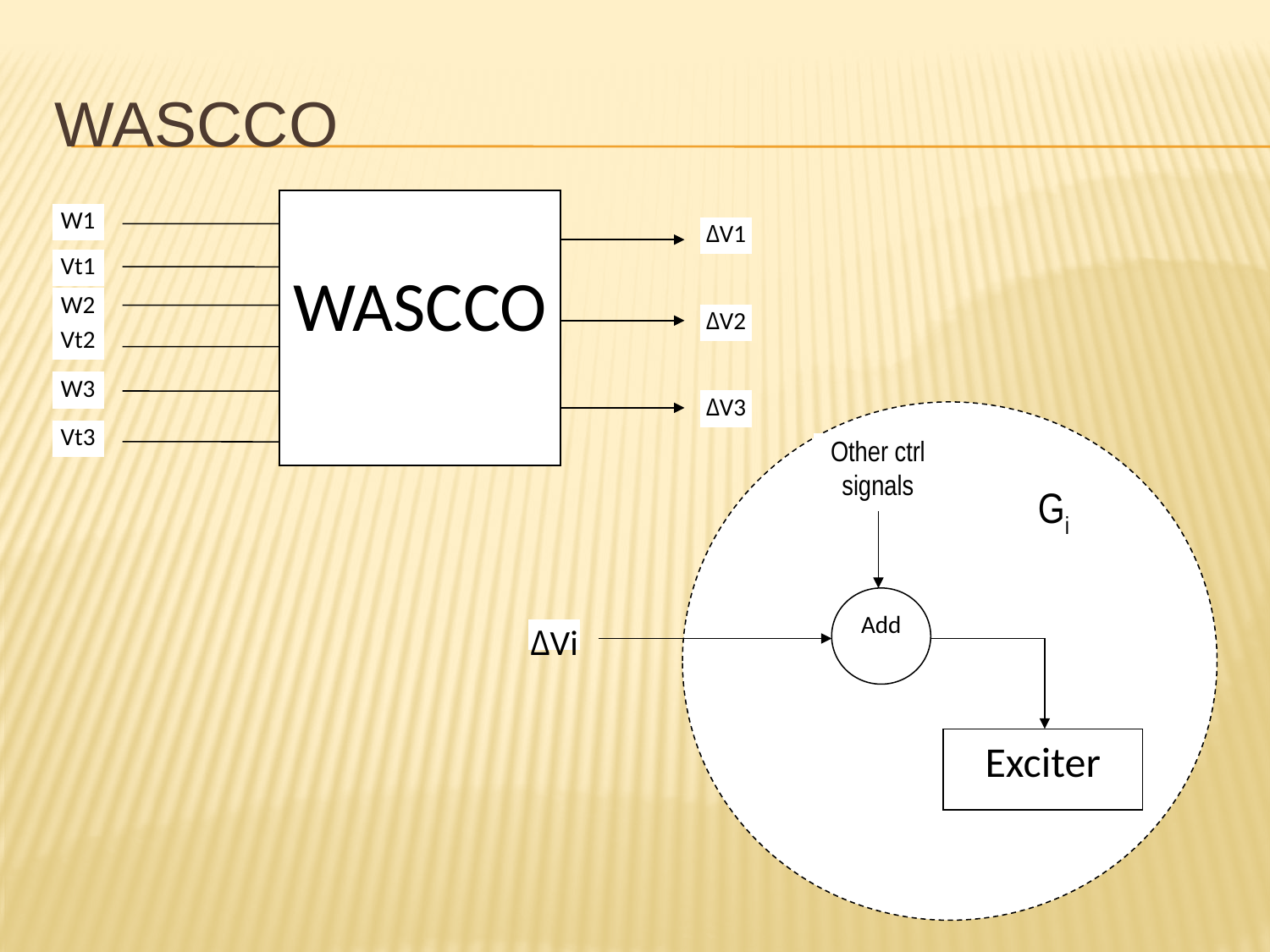

# WASCCO

WASCCO
W1
ΔV1
Vt1
W2
ΔV2
Vt2
W3
ΔV3
Vt3

Other ctrl signals
Gi
Add
ΔVi
Exciter